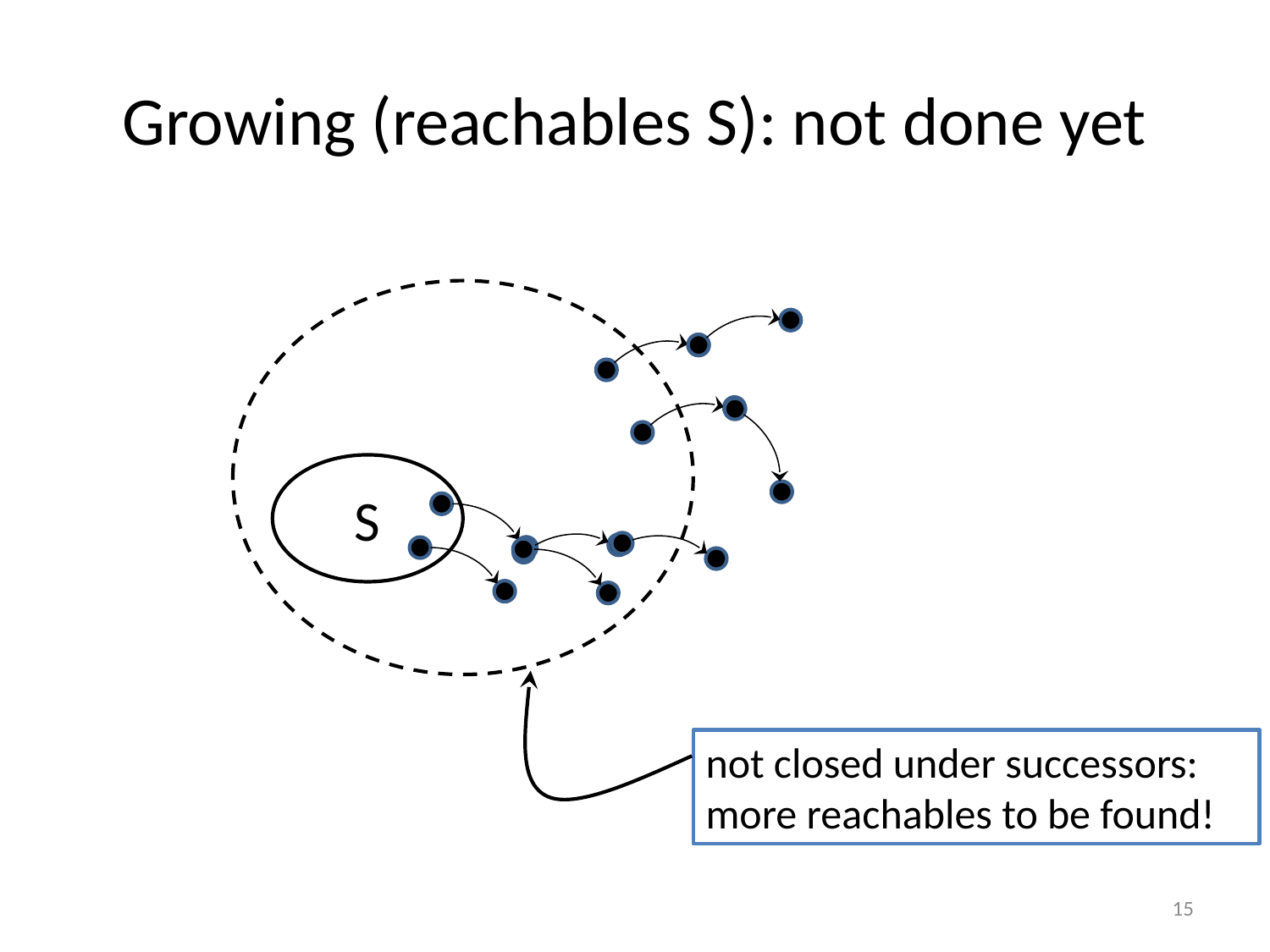

# Growing (reachables S): not done yet

S

not closed under successors: more reachables to be found!
15